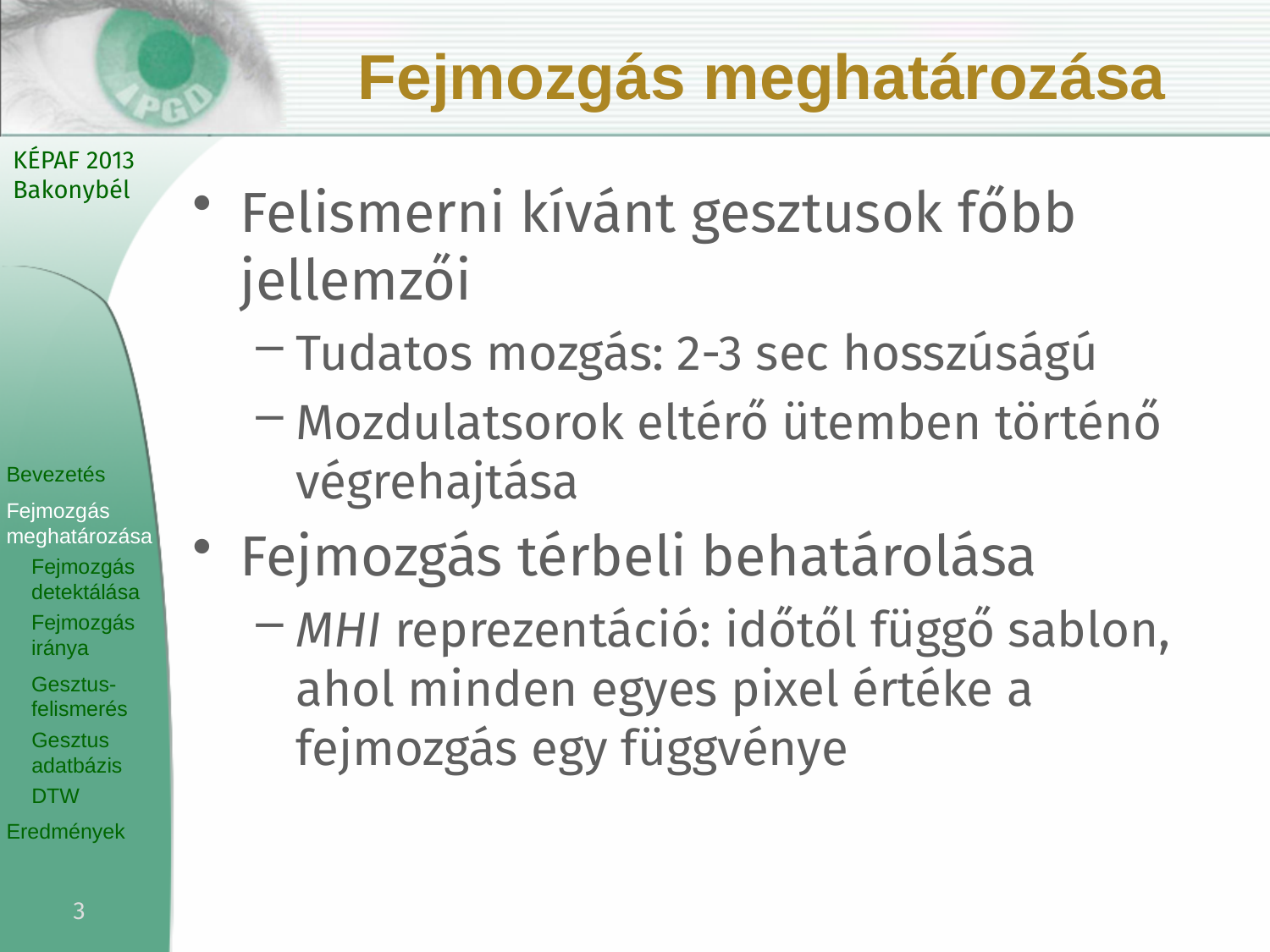

# Fejmozgás meghatározása
Felismerni kívánt gesztusok főbb jellemzői
Tudatos mozgás: 2-3 sec hosszúságú
Mozdulatsorok eltérő ütemben történő végrehajtása
Fejmozgás térbeli behatárolása
MHI reprezentáció: időtől függő sablon, ahol minden egyes pixel értéke a fejmozgás egy függvénye

3